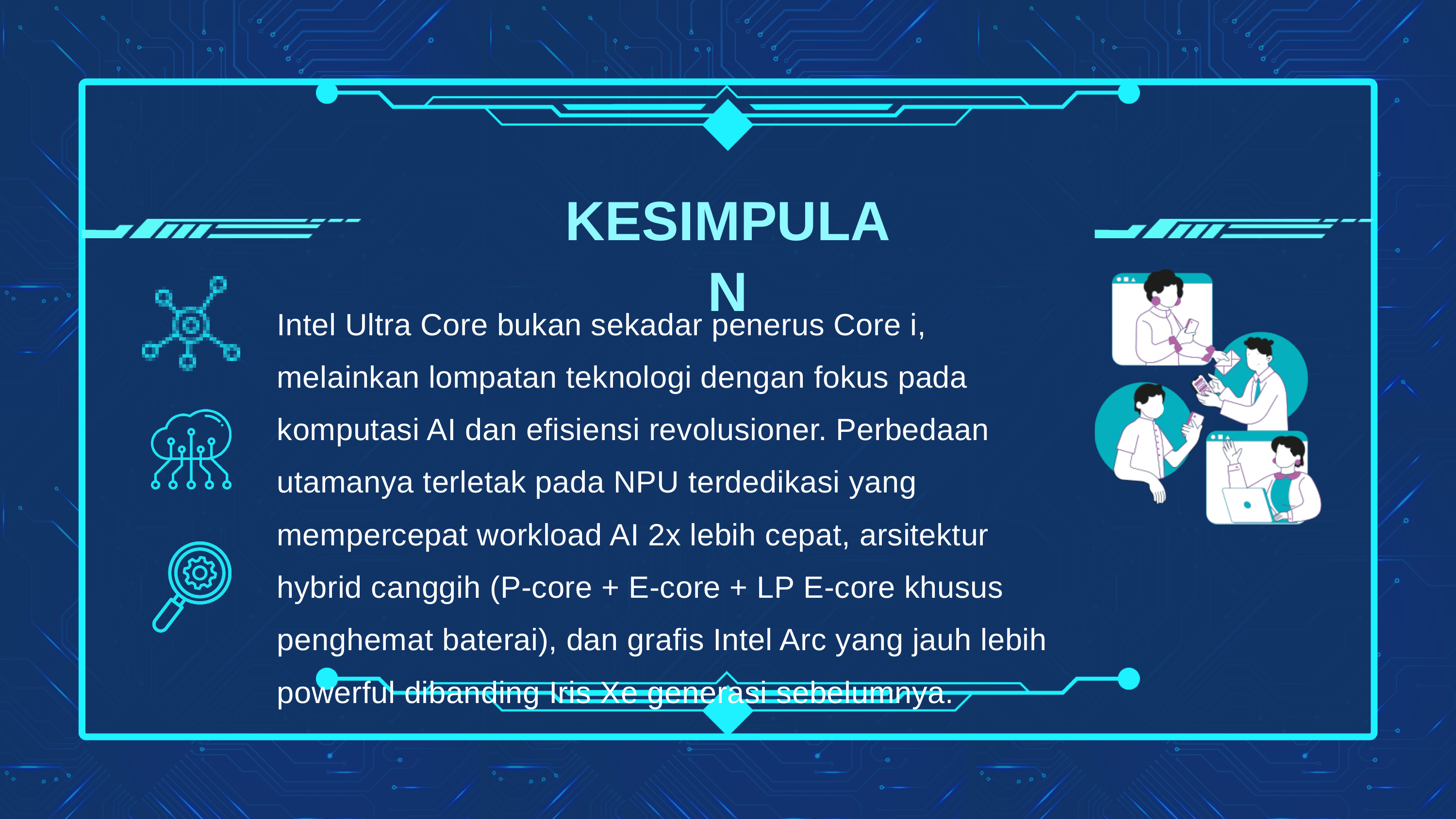

KESIMPULAN

Intel Ultra Core bukan sekadar penerus Core i, melainkan lompatan teknologi dengan fokus pada komputasi AI dan efisiensi revolusioner. Perbedaan utamanya terletak pada NPU terdedikasi yang mempercepat workload AI 2x lebih cepat, arsitektur hybrid canggih (P-core + E-core + LP E-core khusus penghemat baterai), dan grafis Intel Arc yang jauh lebih powerful dibanding Iris Xe generasi sebelumnya.